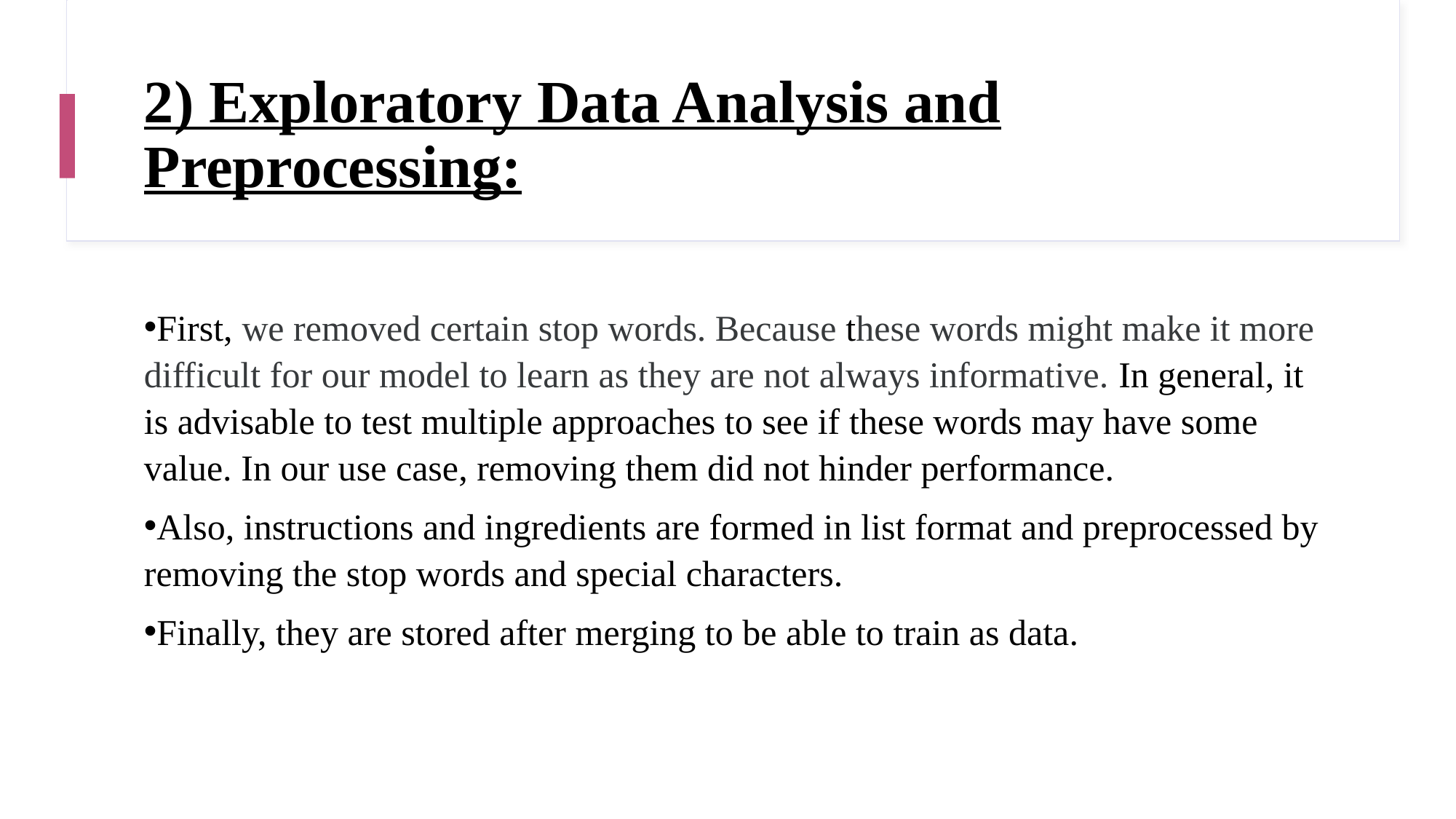

# 2) Exploratory Data Analysis and Preprocessing:
First, we removed certain stop words. Because these words might make it more difficult for our model to learn as they are not always informative. In general, it is advisable to test multiple approaches to see if these words may have some value. In our use case, removing them did not hinder performance.
Also, instructions and ingredients are formed in list format and preprocessed by removing the stop words and special characters.
Finally, they are stored after merging to be able to train as data.